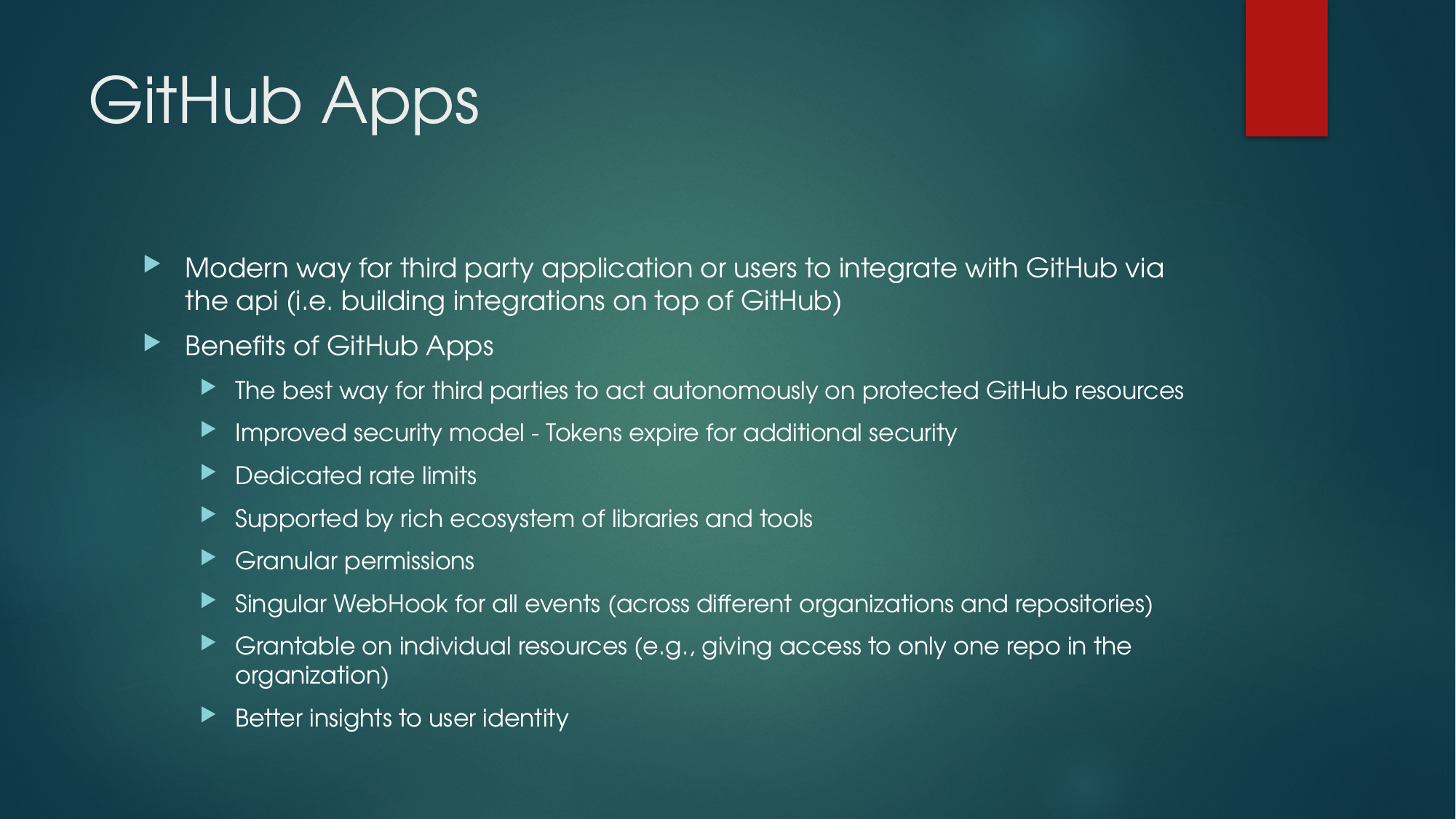

# GitHub Apps
Modern way for third party application or users to integrate with GitHub via the api (i.e. building integrations on top of GitHub)
Benefits of GitHub Apps
The best way for third parties to act autonomously on protected GitHub resources
Improved security model - Tokens expire for additional security
Dedicated rate limits
Supported by rich ecosystem of libraries and tools
Granular permissions
Singular WebHook for all events (across different organizations and repositories)
Grantable on individual resources (e.g., giving access to only one repo in the organization)
Better insights to user identity